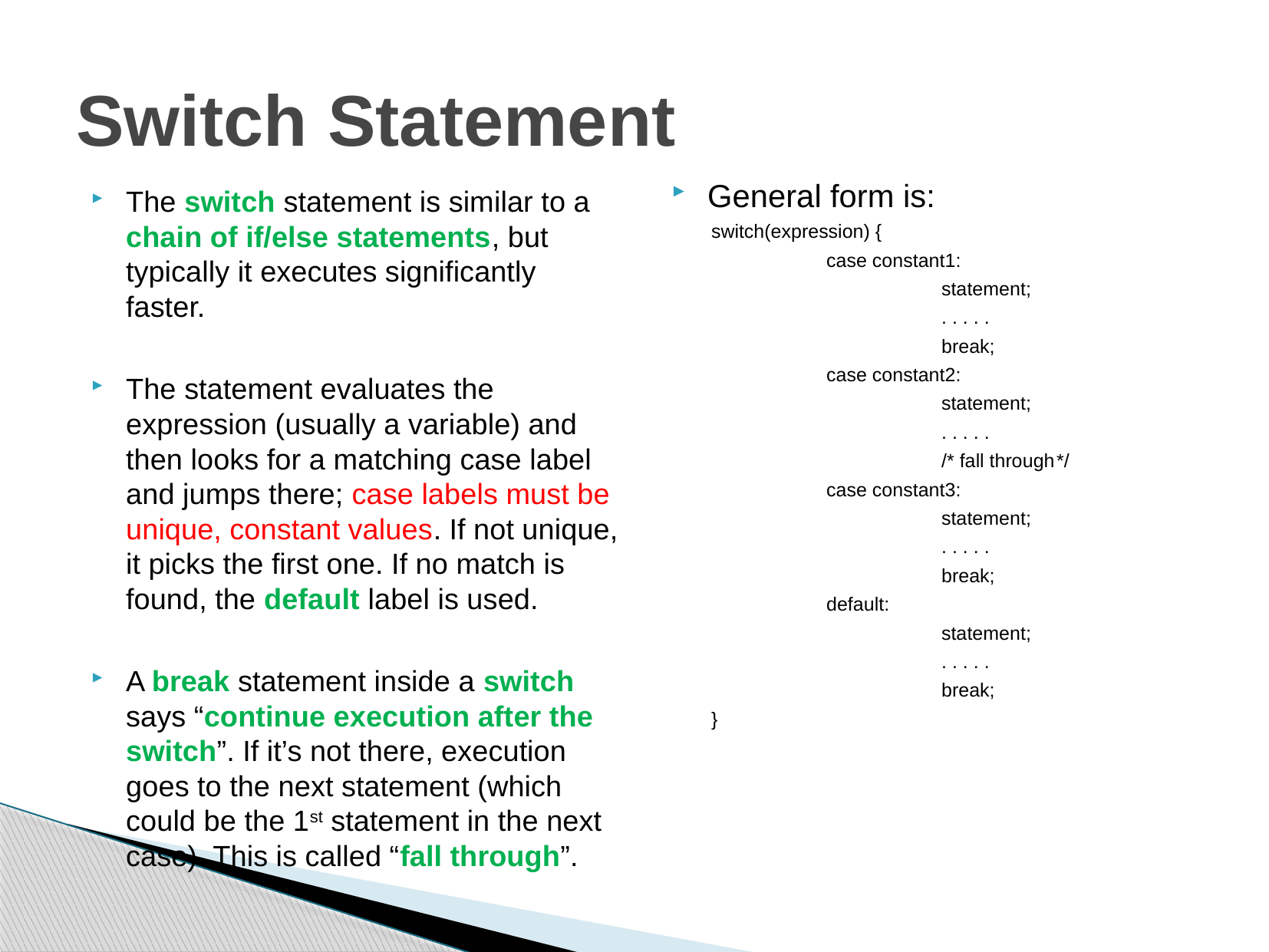

# Switch Statement
General form is:
switch(expression) {
	case constant1:
		statement;
		. . . . .
		break;
	case constant2:
		statement;
		. . . . .
		/* fall through	*/
	case constant3:
		statement;
		. . . . .
		break;
	default:
		statement;
		. . . . .
		break;
}

The switch statement is similar to a chain of if/else statements, but typically it executes significantly faster.

The statement evaluates the expression (usually a variable) and then looks for a matching case label and jumps there; case labels must be unique, constant values. If not unique, it picks the first one. If no match is found, the default label is used.

A break statement inside a switch says “continue execution after the switch”. If it’s not there, execution goes to the next statement (which could be the 1st statement in the next case). This is called “fall through”.